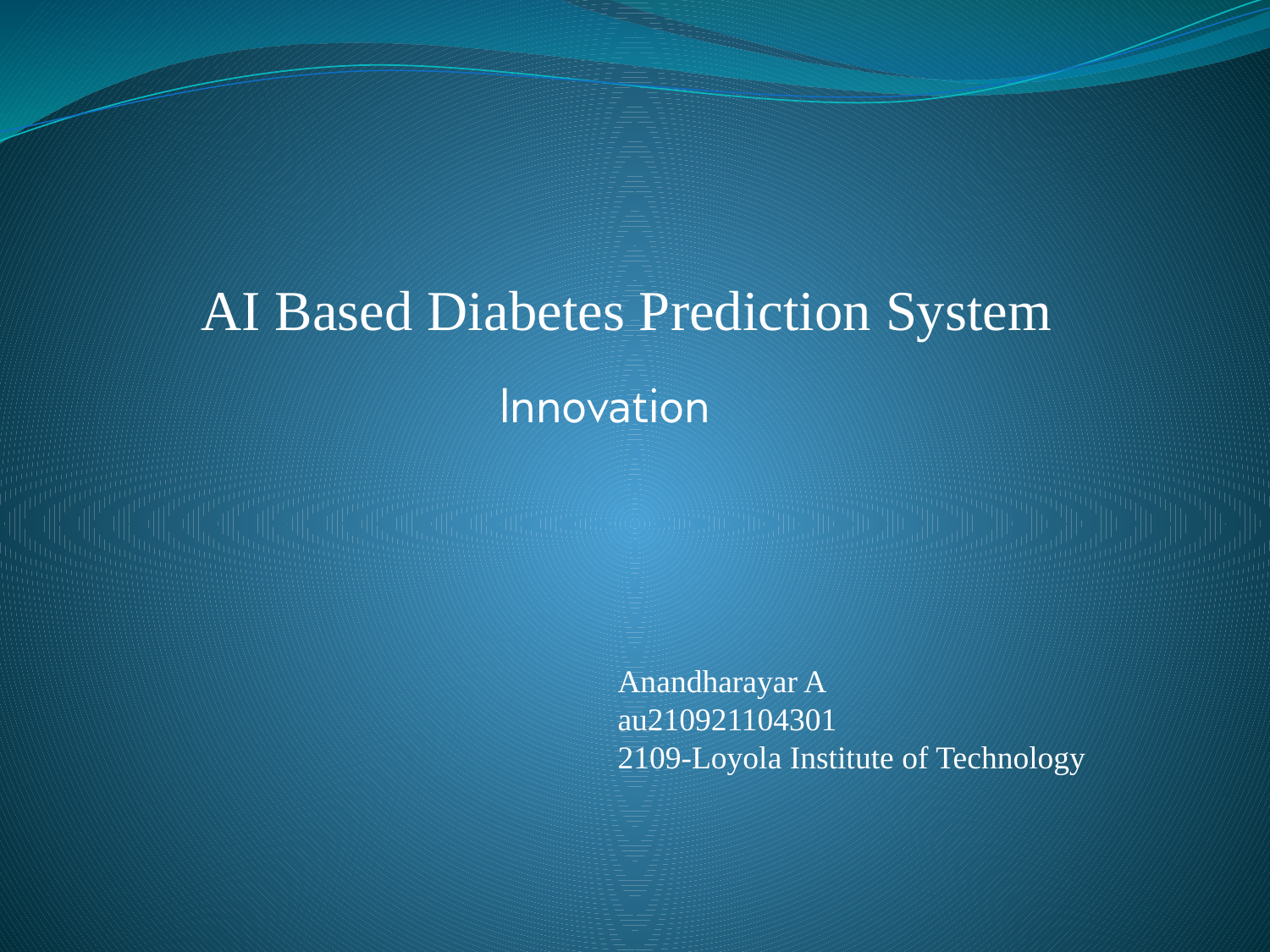

#
AI Based Diabetes Prediction System
Innovation
Anandharayar A
au210921104301
2109-Loyola Institute of Technology